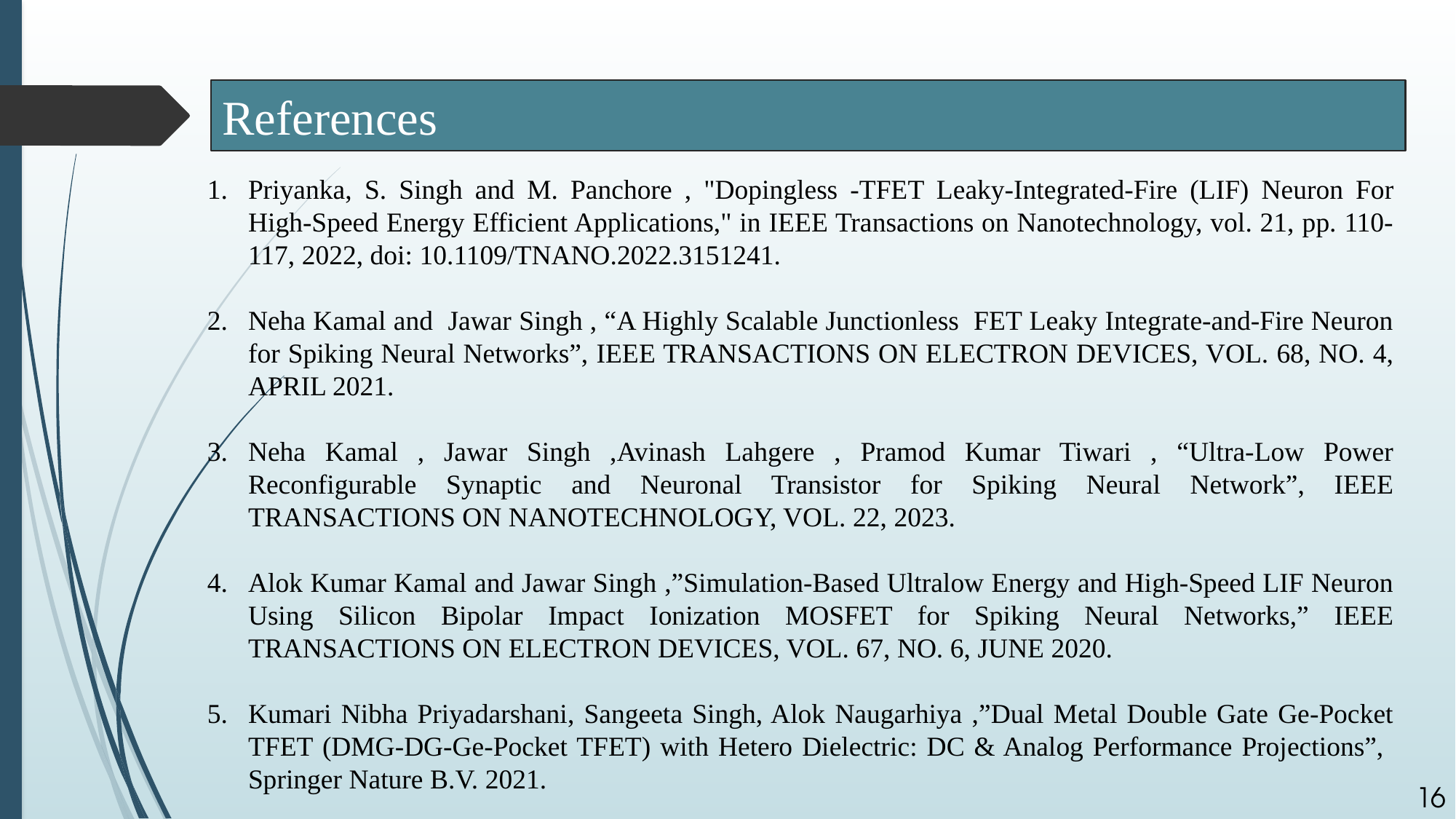

References
Priyanka, S. Singh and M. Panchore , "Dopingless -TFET Leaky-Integrated-Fire (LIF) Neuron For High-Speed Energy Efficient Applications," in IEEE Transactions on Nanotechnology, vol. 21, pp. 110-117, 2022, doi: 10.1109/TNANO.2022.3151241.

Neha Kamal and  Jawar Singh , “A Highly Scalable Junctionless  FET Leaky Integrate-and-Fire Neuron for Spiking Neural Networks”, IEEE TRANSACTIONS ON ELECTRON DEVICES, VOL. 68, NO. 4, APRIL 2021.

Neha Kamal , Jawar Singh ,Avinash Lahgere , Pramod Kumar Tiwari , “Ultra-Low Power Reconfigurable Synaptic and Neuronal Transistor for Spiking Neural Network”, IEEE TRANSACTIONS ON NANOTECHNOLOGY, VOL. 22, 2023.

Alok Kumar Kamal and Jawar Singh ,”Simulation-Based Ultralow Energy and High-Speed LIF Neuron Using Silicon Bipolar Impact Ionization MOSFET for Spiking Neural Networks,” IEEE TRANSACTIONS ON ELECTRON DEVICES, VOL. 67, NO. 6, JUNE 2020.

Kumari Nibha Priyadarshani, Sangeeta Singh, Alok Naugarhiya ,”Dual Metal Double Gate Ge-Pocket TFET (DMG-DG-Ge-Pocket TFET) with Hetero Dielectric: DC & Analog Performance Projections”,  Springer Nature B.V. 2021.

16